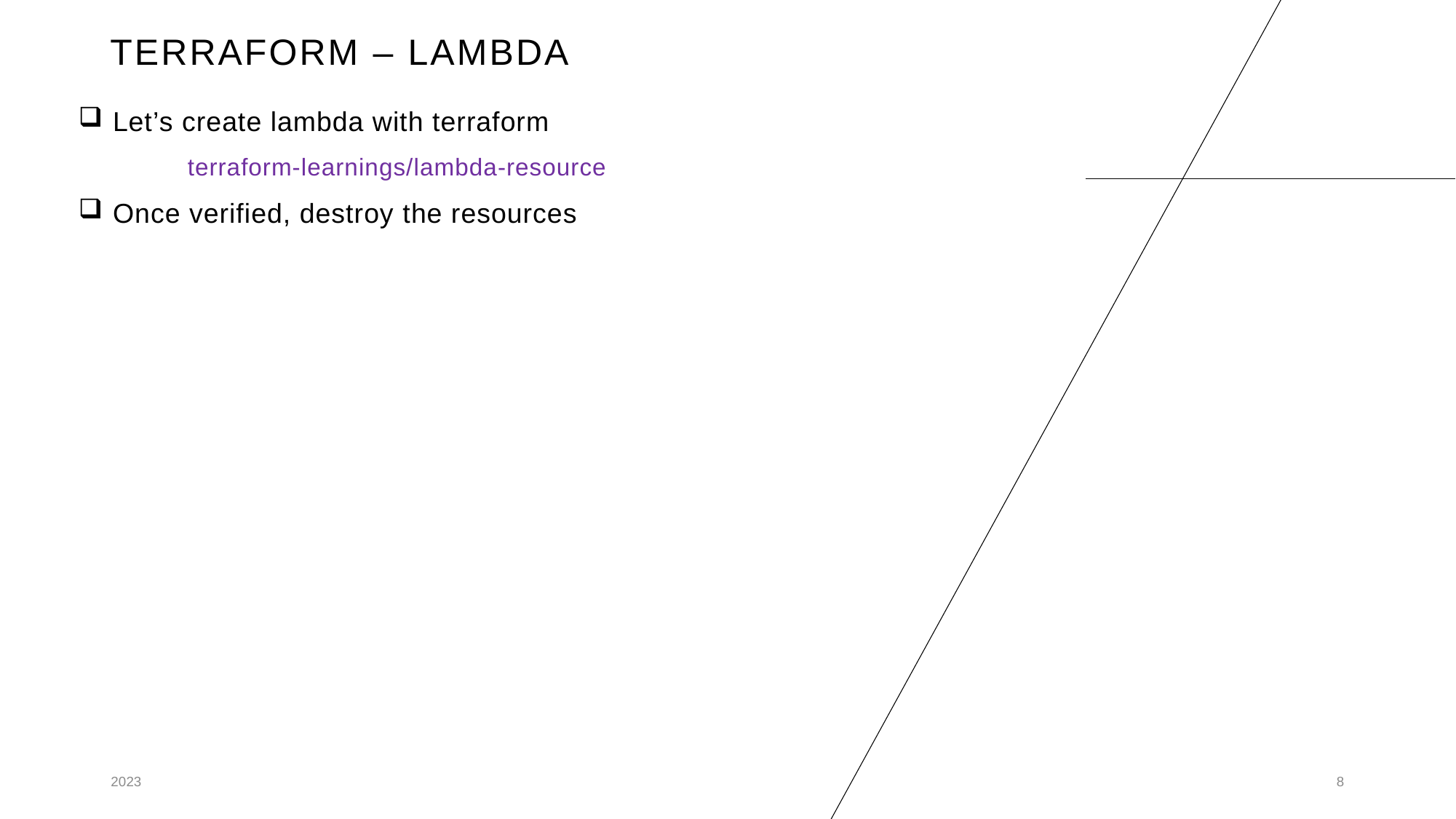

# Terraform – LAMBDA
Let’s create lambda with terraform
	terraform-learnings/lambda-resource
Once verified, destroy the resources

2023
8